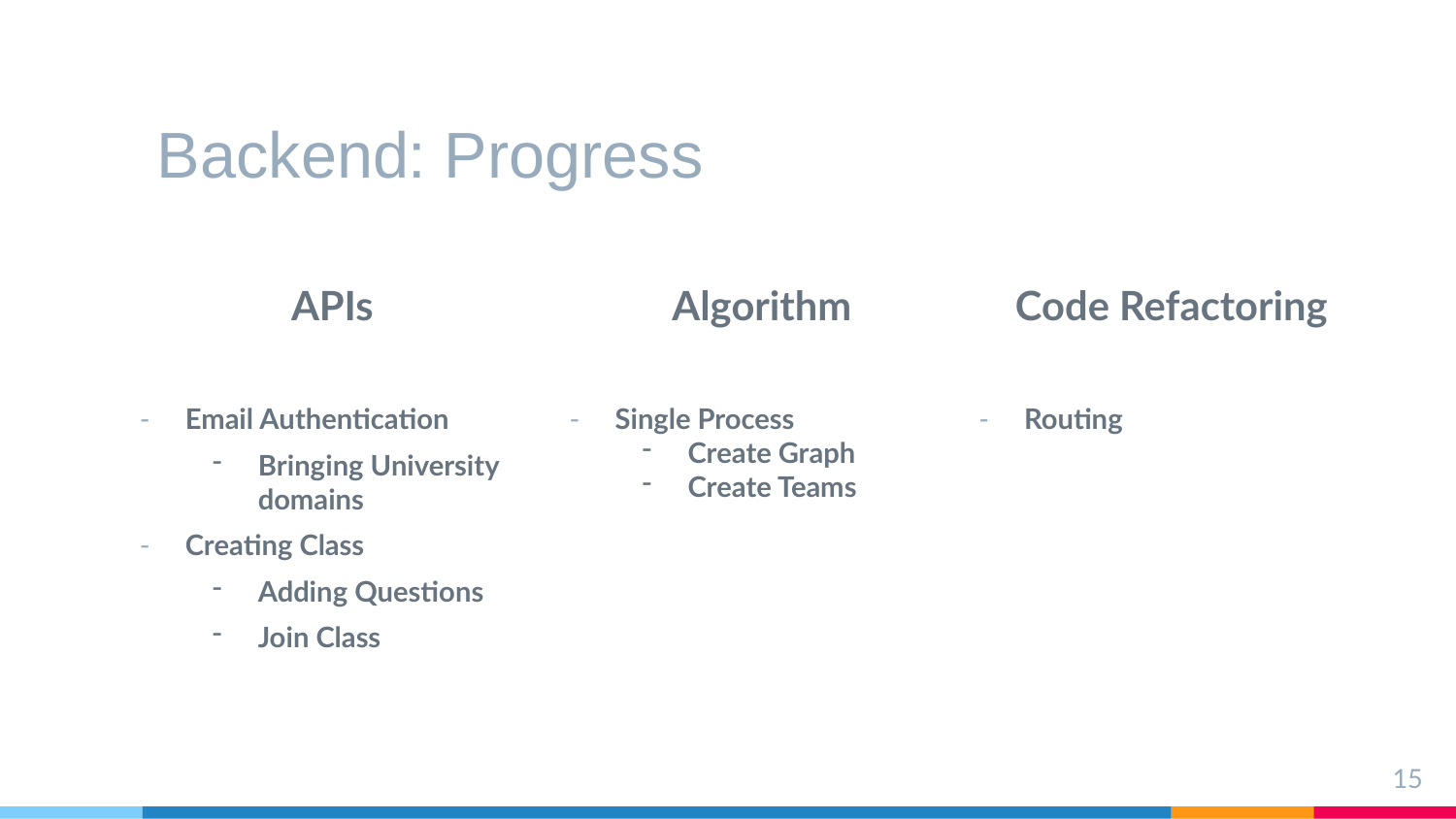

# Backend: Progress
Code Refactoring

Routing

APIs

Email Authentication
Bringing University domains
Creating Class
Adding Questions
Join Class

Algorithm

Single Process
Create Graph
Create Teams

15